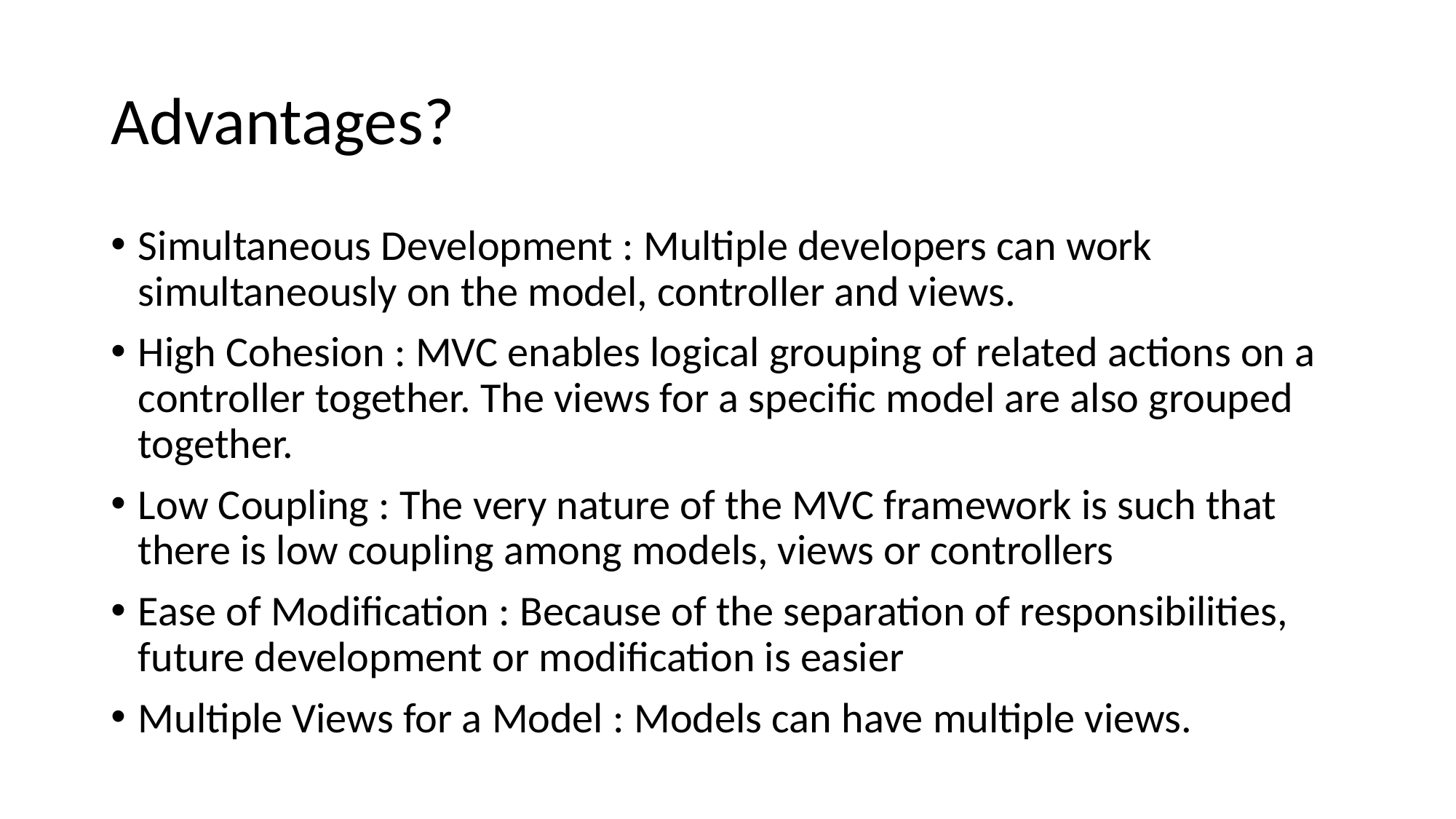

# Advantages?
Simultaneous Development : Multiple developers can work simultaneously on the model, controller and views.
High Cohesion : MVC enables logical grouping of related actions on a controller together. The views for a specific model are also grouped together.
Low Coupling : The very nature of the MVC framework is such that there is low coupling among models, views or controllers
Ease of Modification : Because of the separation of responsibilities, future development or modification is easier
Multiple Views for a Model : Models can have multiple views.